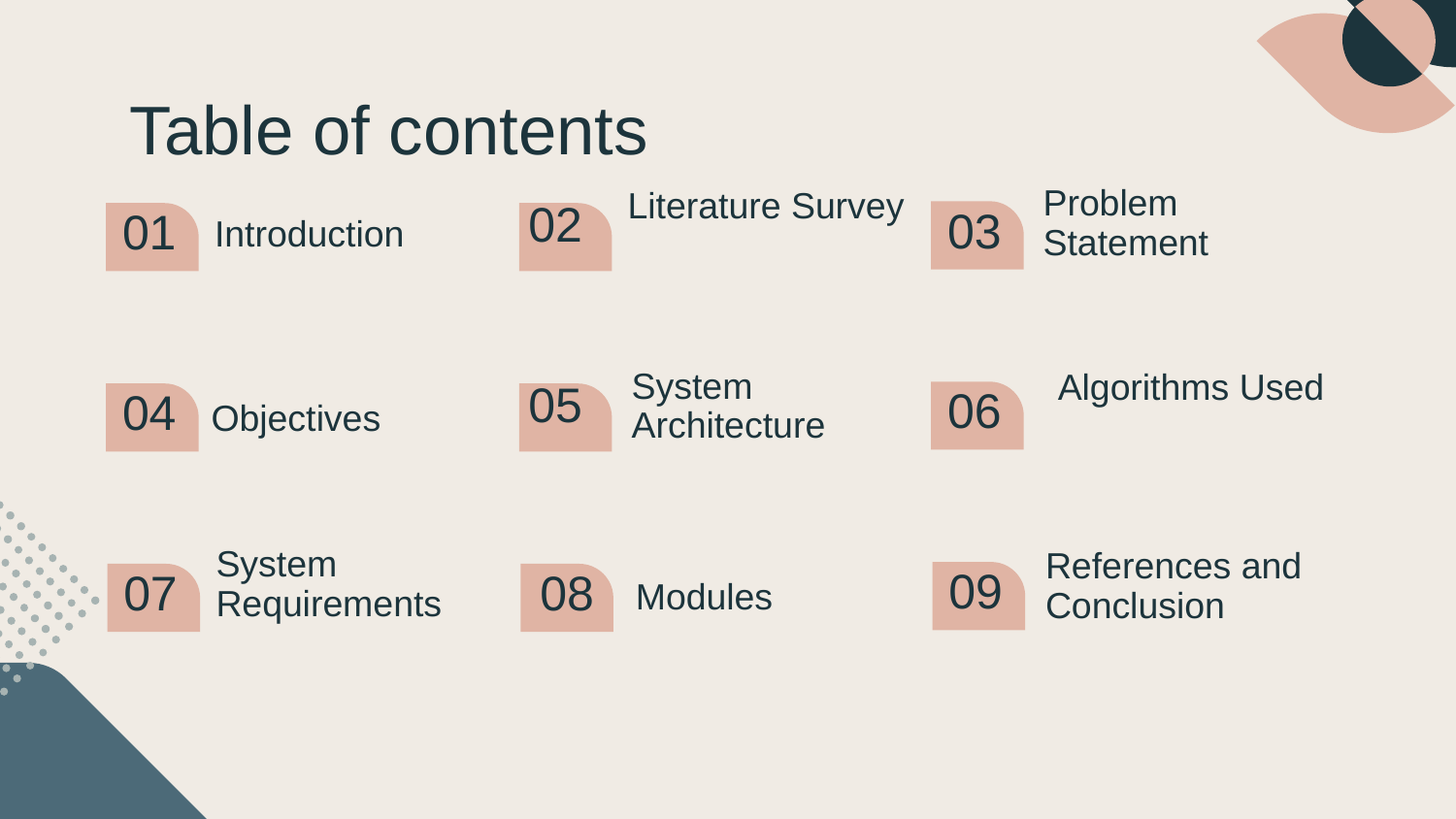

# Table of contents
Problem Statement
Literature Survey
02
03
01

Introduction
System Architecture
Algorithms Used
05
06
04

Objectives
System Requirements
References and Conclusion
09
07
08

Modules